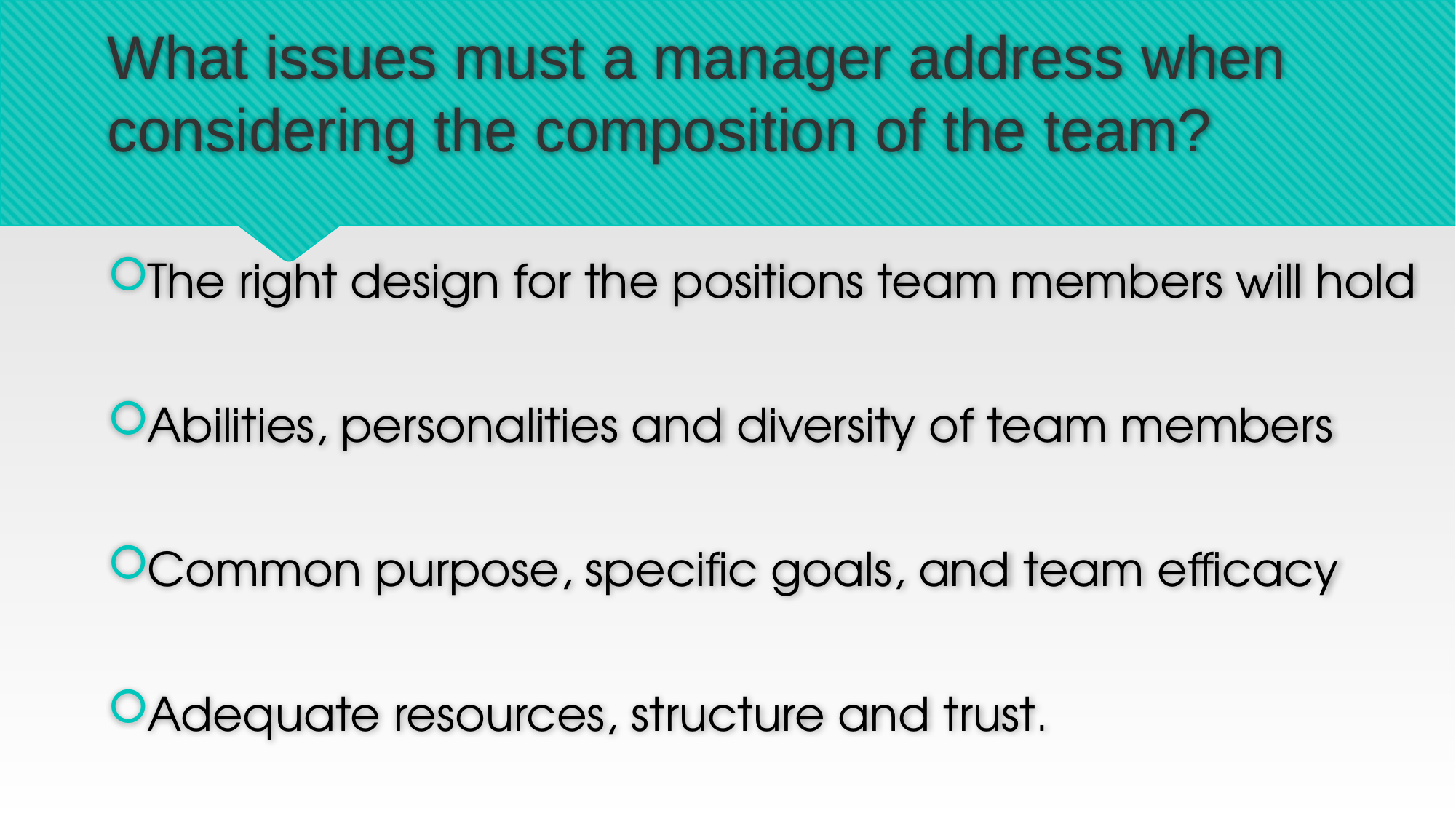

# What issues must a manager address when considering the composition of the team?
The right design for the positions team members will hold

Abilities, personalities and diversity of team members

Common purpose, specific goals, and team efficacy

Adequate resources, structure and trust.